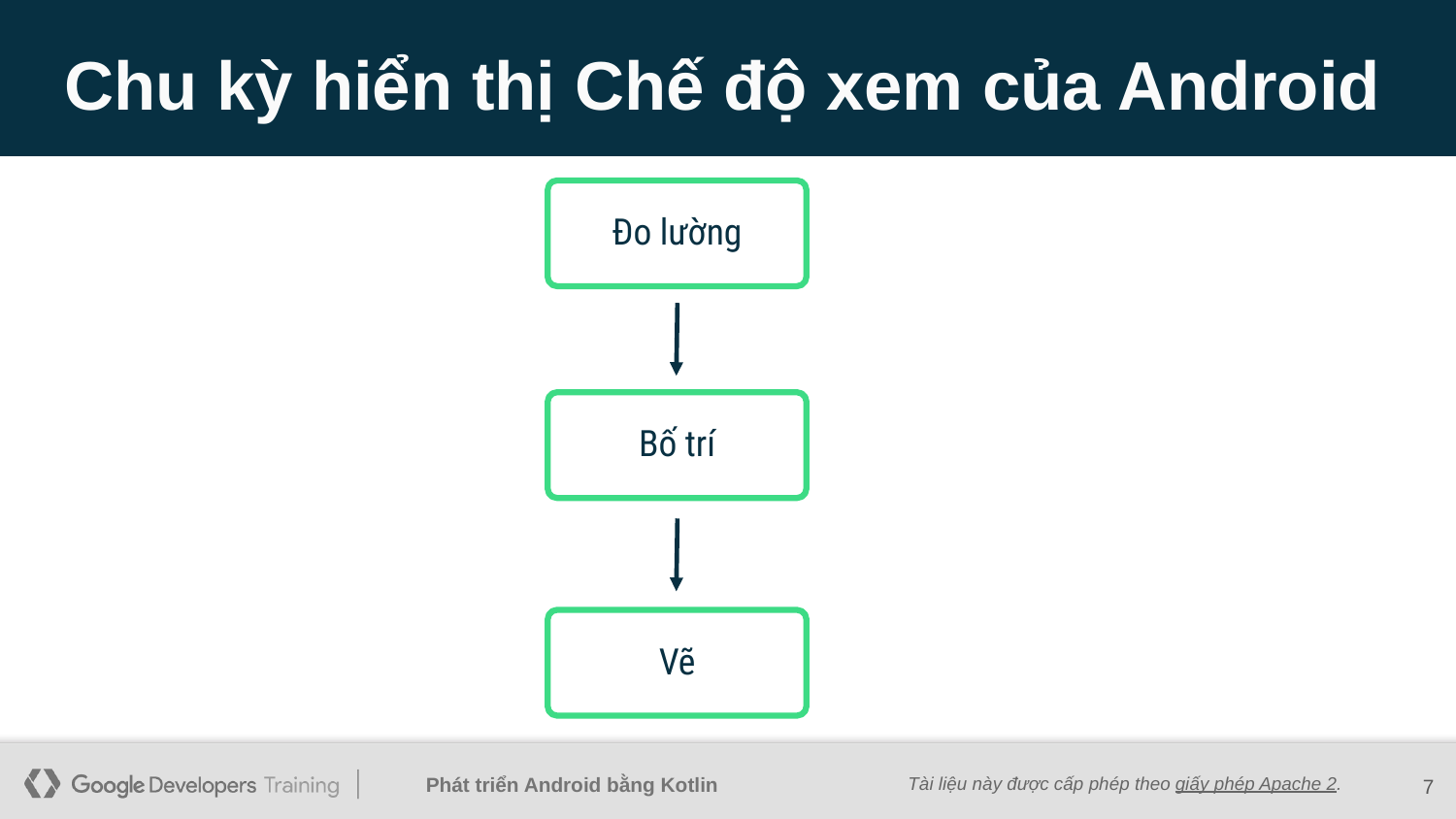

# Chu kỳ hiển thị Chế độ xem của Android
Đo lường

Bố trí

Vẽ

7